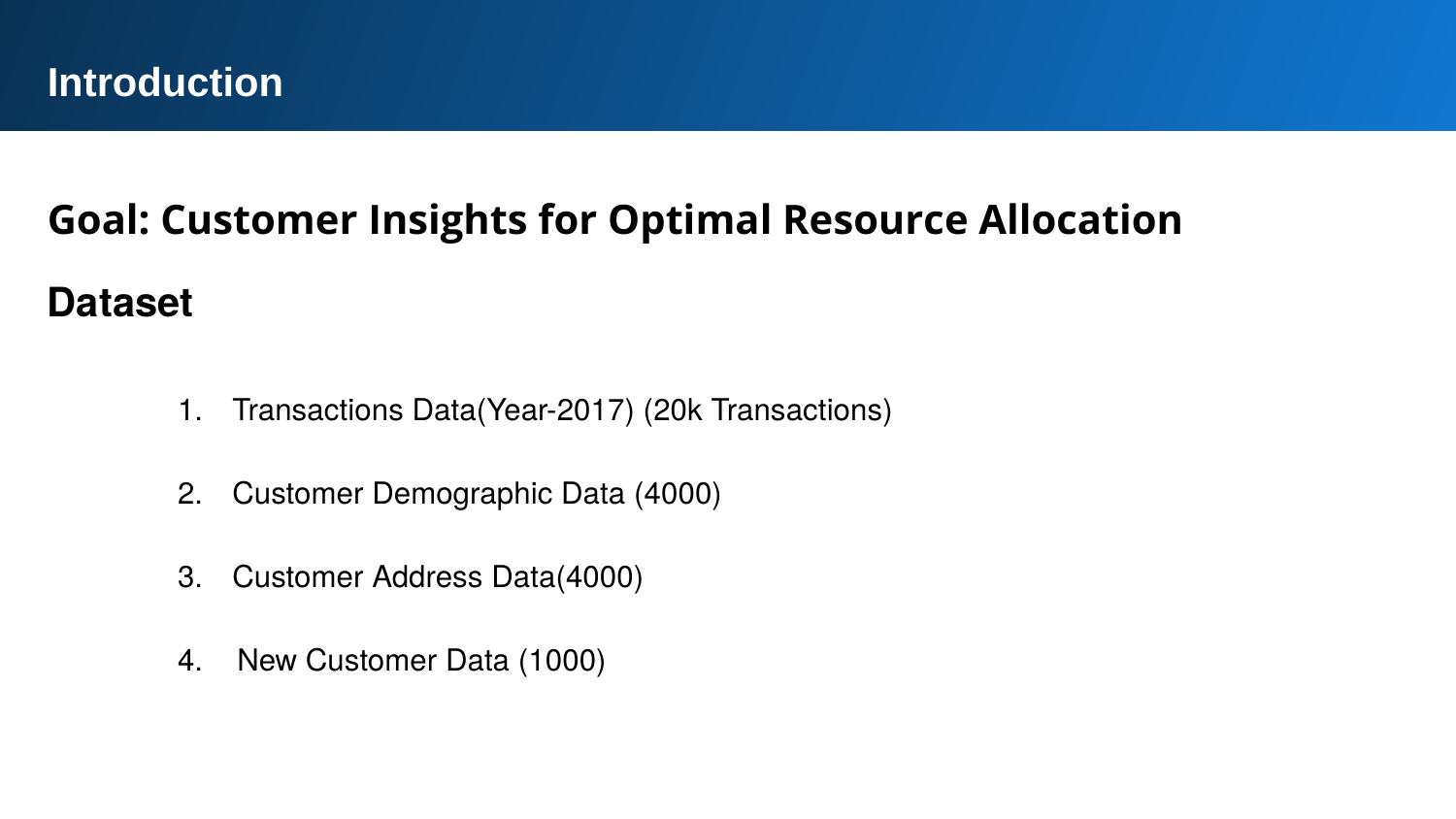

Introduction
Goal: Customer Insights for Optimal Resource Allocation
Dataset
Transactions Data(Year-2017) (20k Transactions)

Customer Demographic Data (4000)

Customer Address Data(4000)

    New Customer Data (1000)